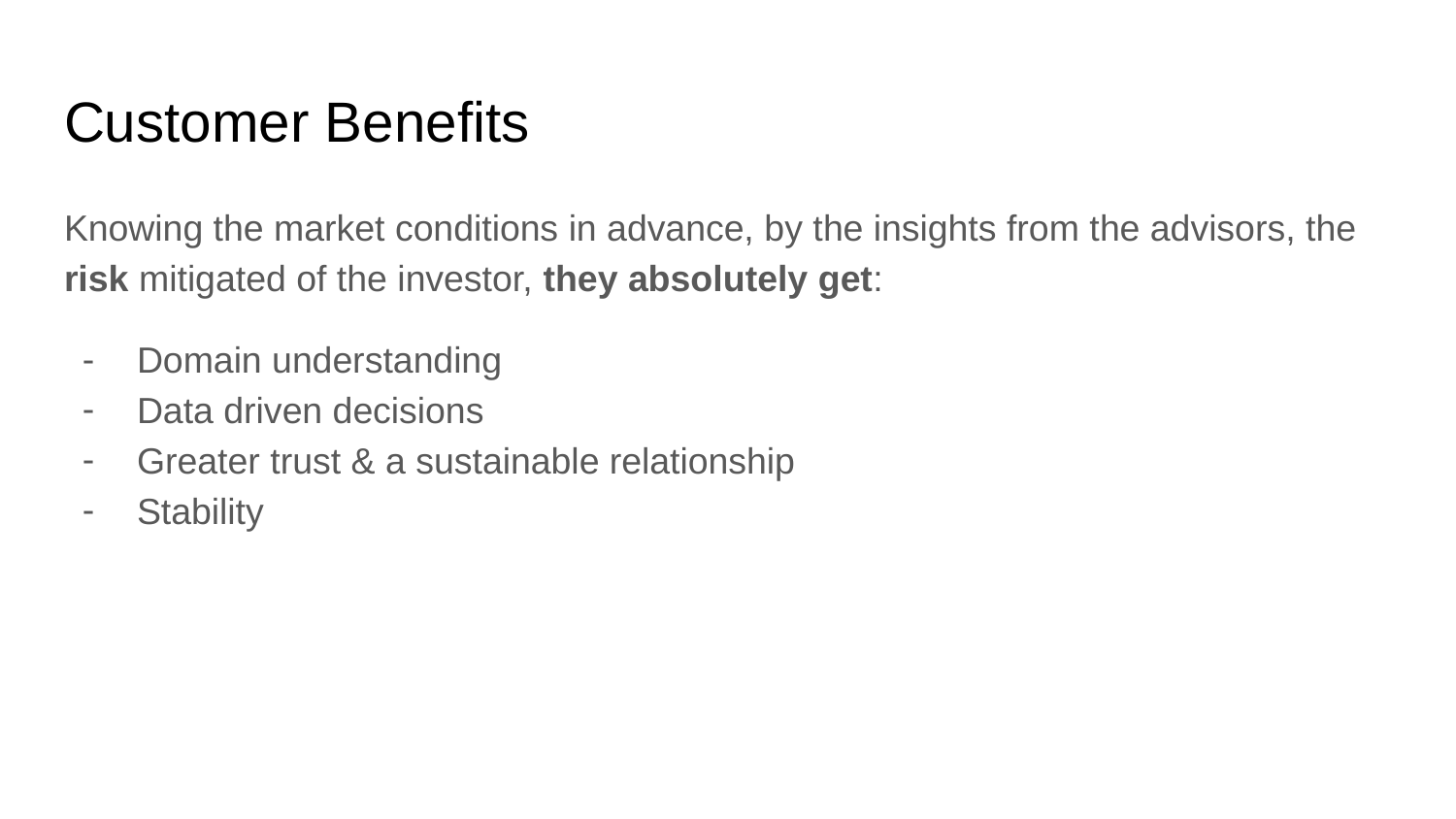

# Customer Benefits
Knowing the market conditions in advance, by the insights from the advisors, the risk mitigated of the investor, they absolutely get:
Domain understanding
Data driven decisions
Greater trust & a sustainable relationship
Stability